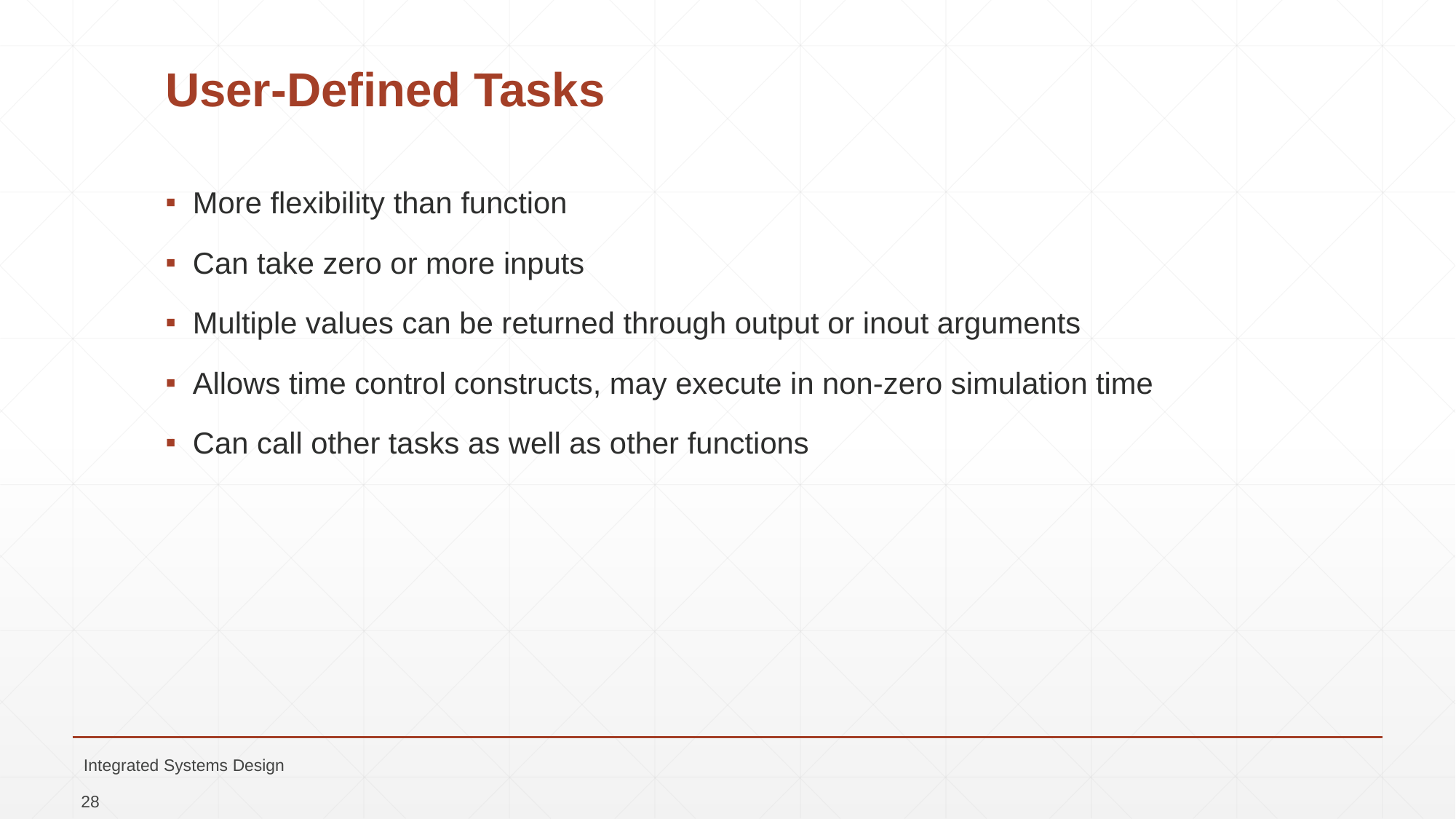

# User-Defined Tasks
More flexibility than function
Can take zero or more inputs
Multiple values can be returned through output or inout arguments
Allows time control constructs, may execute in non-zero simulation time
Can call other tasks as well as other functions

Integrated Systems Design
28